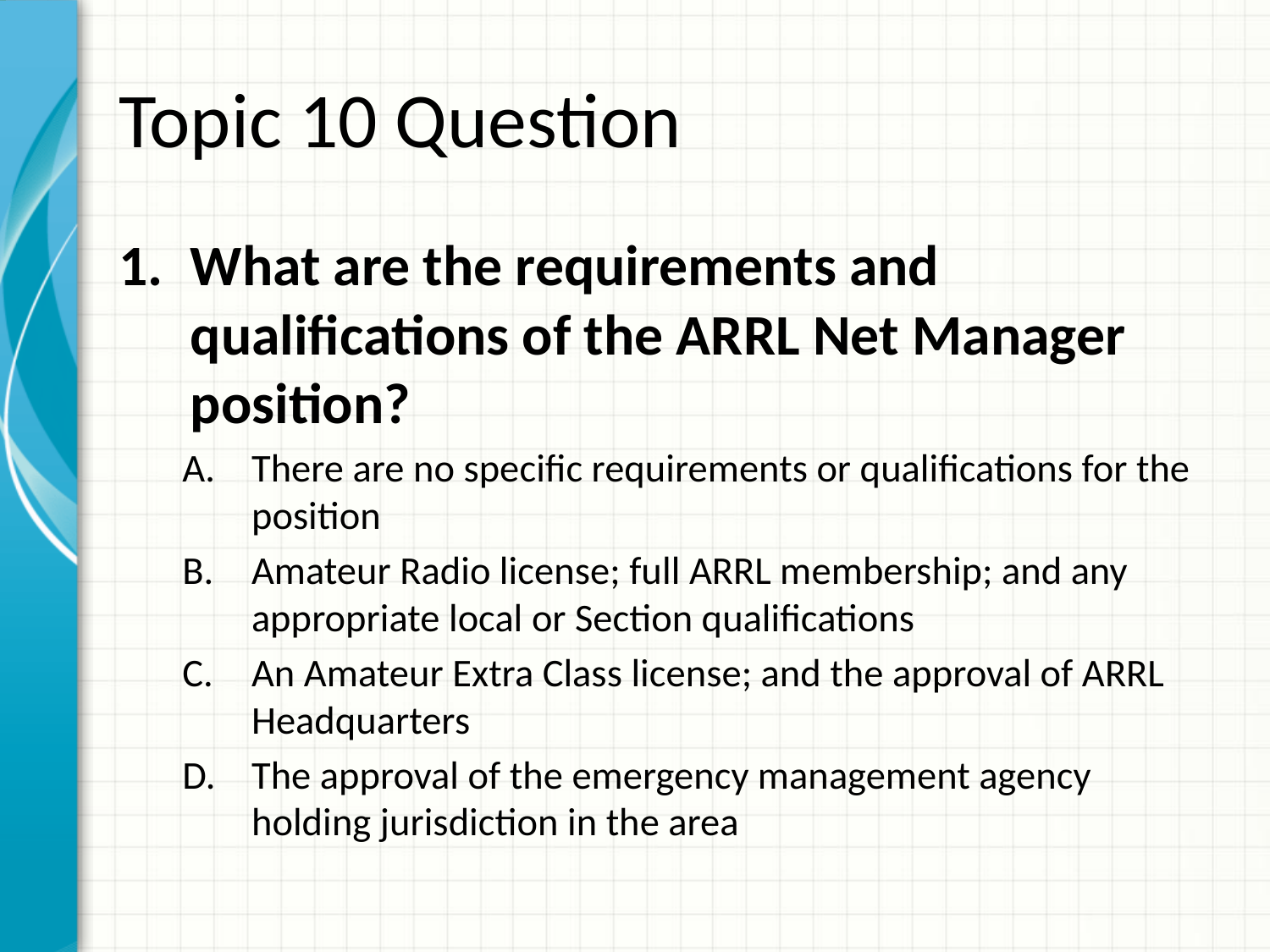

# Topic 10 Question
What are the requirements and qualifications of the ARRL Net Manager position?
There are no specific requirements or qualifications for the position
Amateur Radio license; full ARRL membership; and any appropriate local or Section qualifications
An Amateur Extra Class license; and the approval of ARRL Headquarters
The approval of the emergency management agency holding jurisdiction in the area